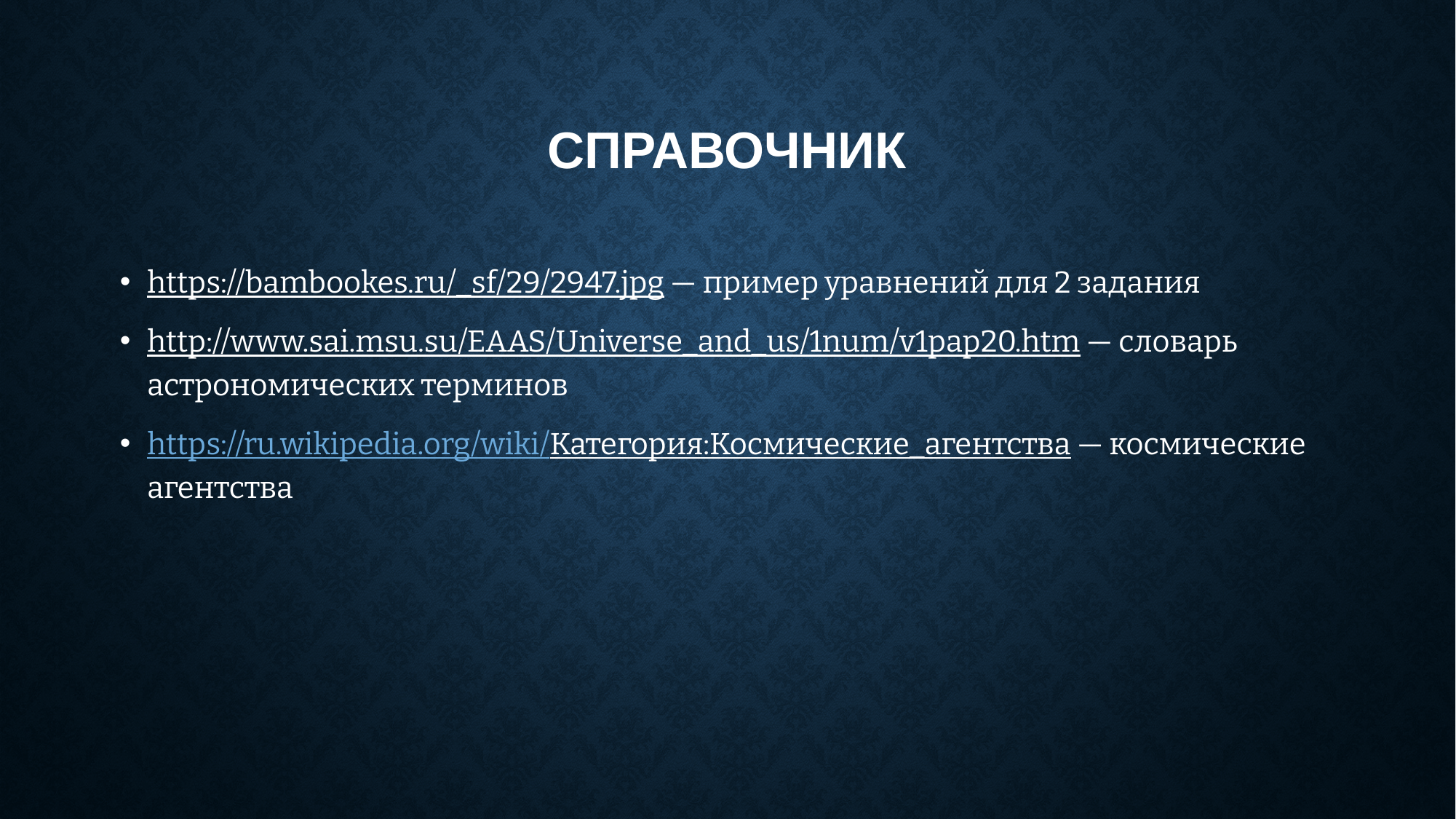

# справочник
https://bambookes.ru/_sf/29/2947.jpg — пример уравнений для 2 задания
http://www.sai.msu.su/EAAS/Universe_and_us/1num/v1pap20.htm — словарь астрономических терминов
https://ru.wikipedia.org/wiki/Категория:Космические_агентства — космические агентства